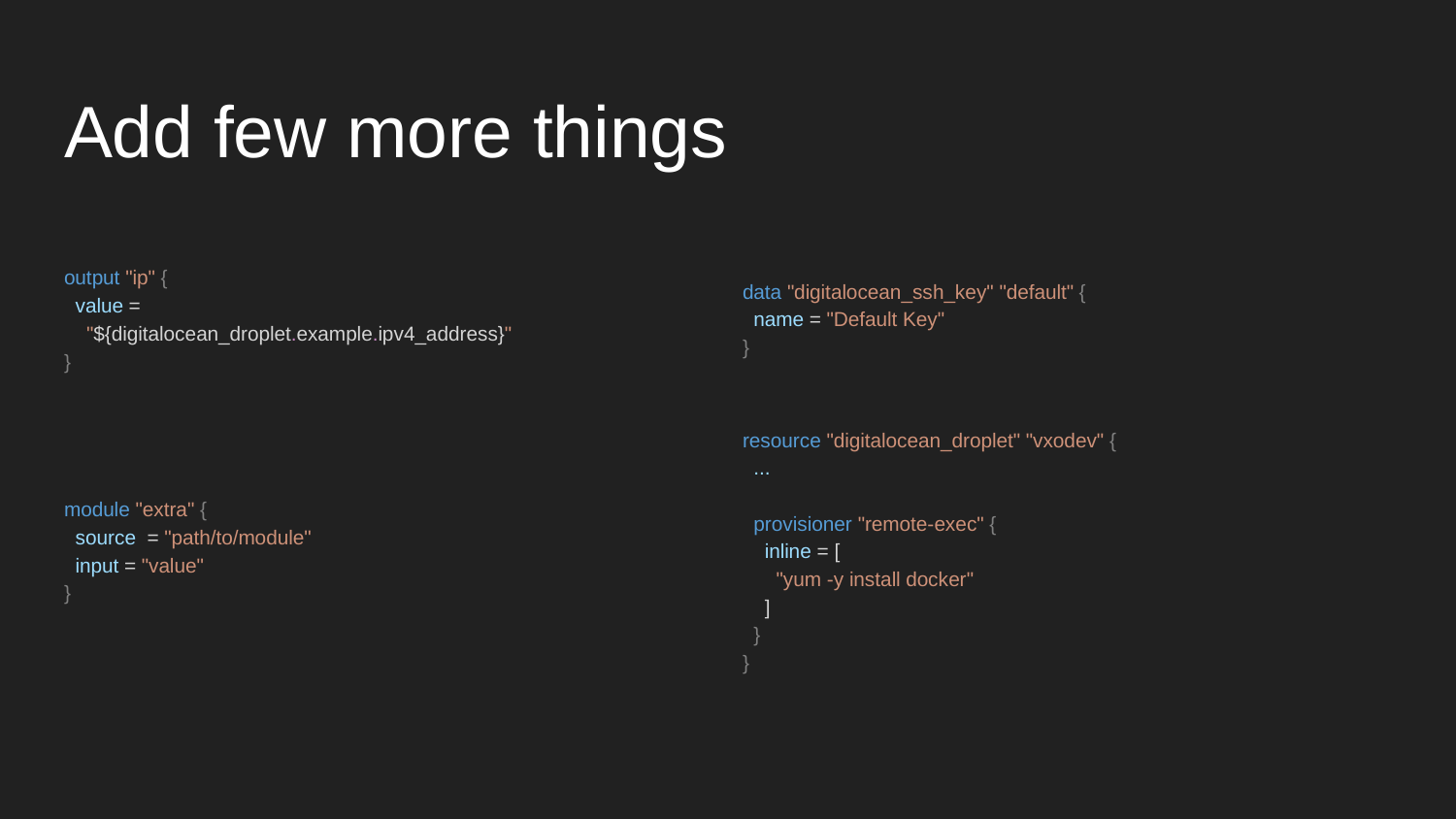

# Add few more things
output "ip" {
  value =
    "${digitalocean_droplet.example.ipv4_address}"
}
data "digitalocean_ssh_key" "default" {
  name = "Default Key"
}
module "extra" {
  source  = "path/to/module"
  input = "value"
}
resource "digitalocean_droplet" "vxodev" {
  ...

  provisioner "remote-exec" {
    inline = [
      "yum -y install docker"
    ]
  }
}